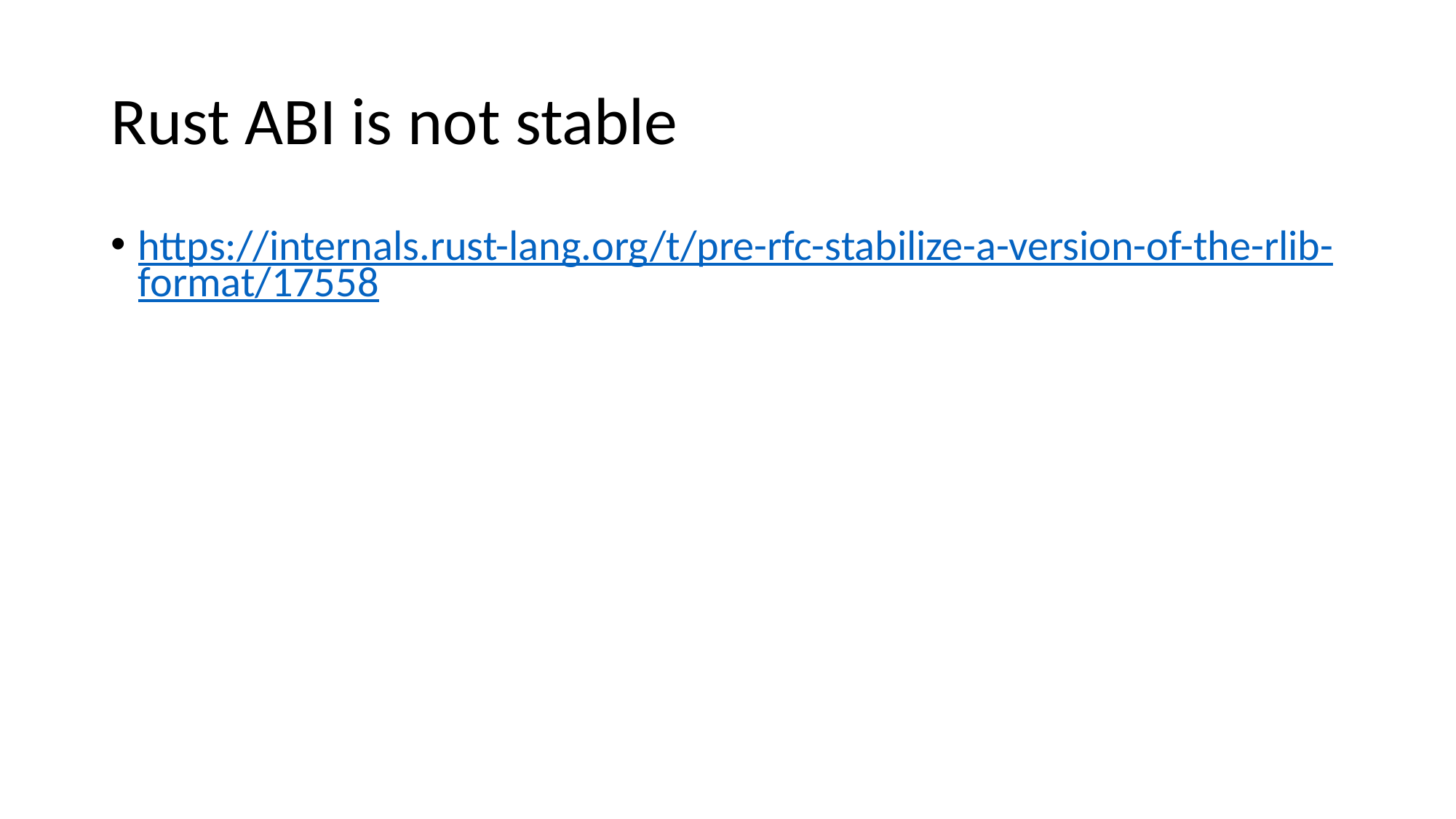

# Rust ABI is not stable
https://internals.rust-lang.org/t/pre-rfc-stabilize-a-version-of-the-rlib-format/17558